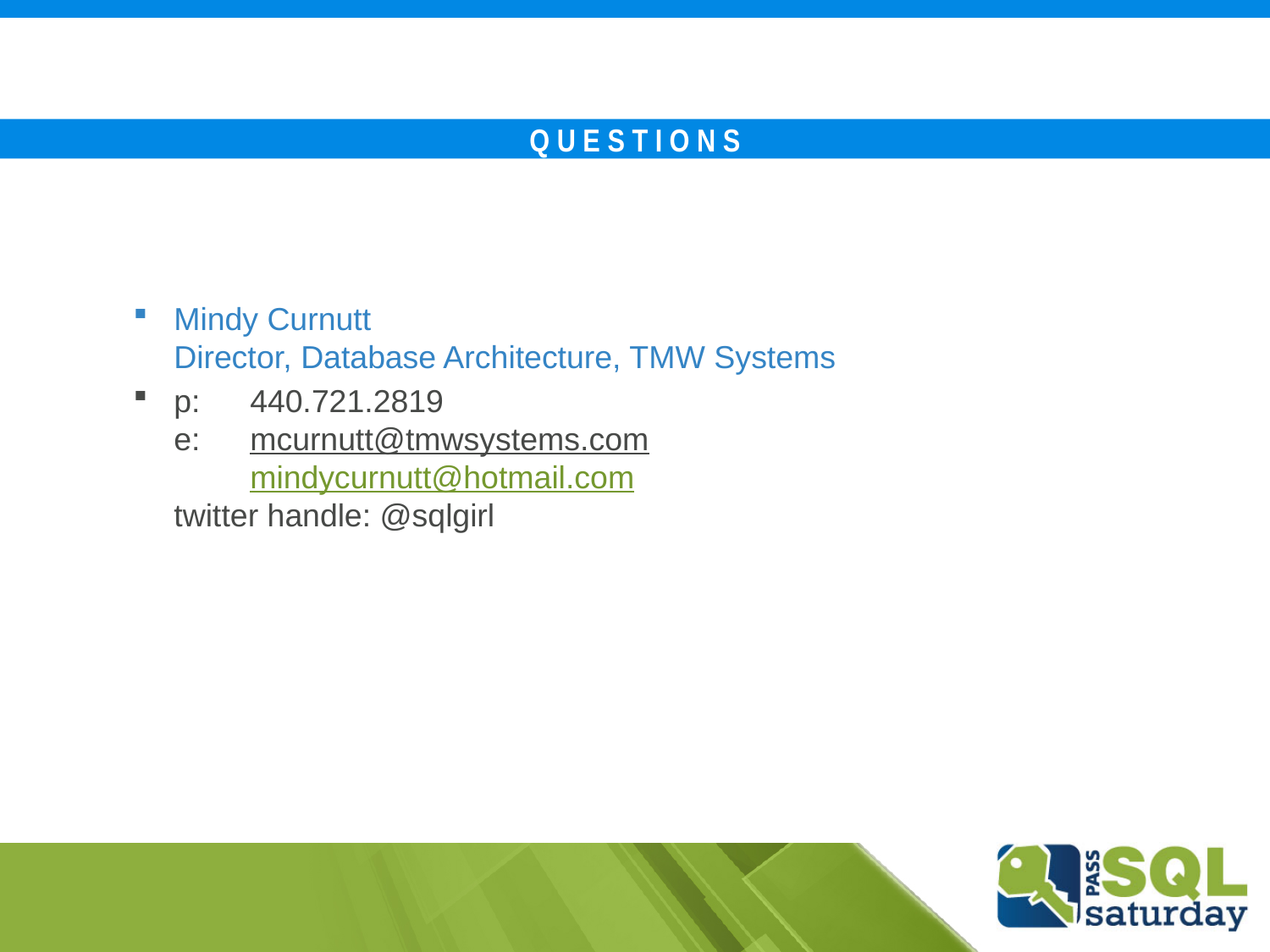

Q U E S T I O N S

Mindy Curnutt
Director, Database Architecture, TMW Systems
p:	440.721.2819
e:	mcurnutt@tmwsystems.com
		mindycurnutt@hotmail.com
twitter handle: @sqlgirl
M O V I N G   Y O U   F O R W A R D
T H A N K   Y O U